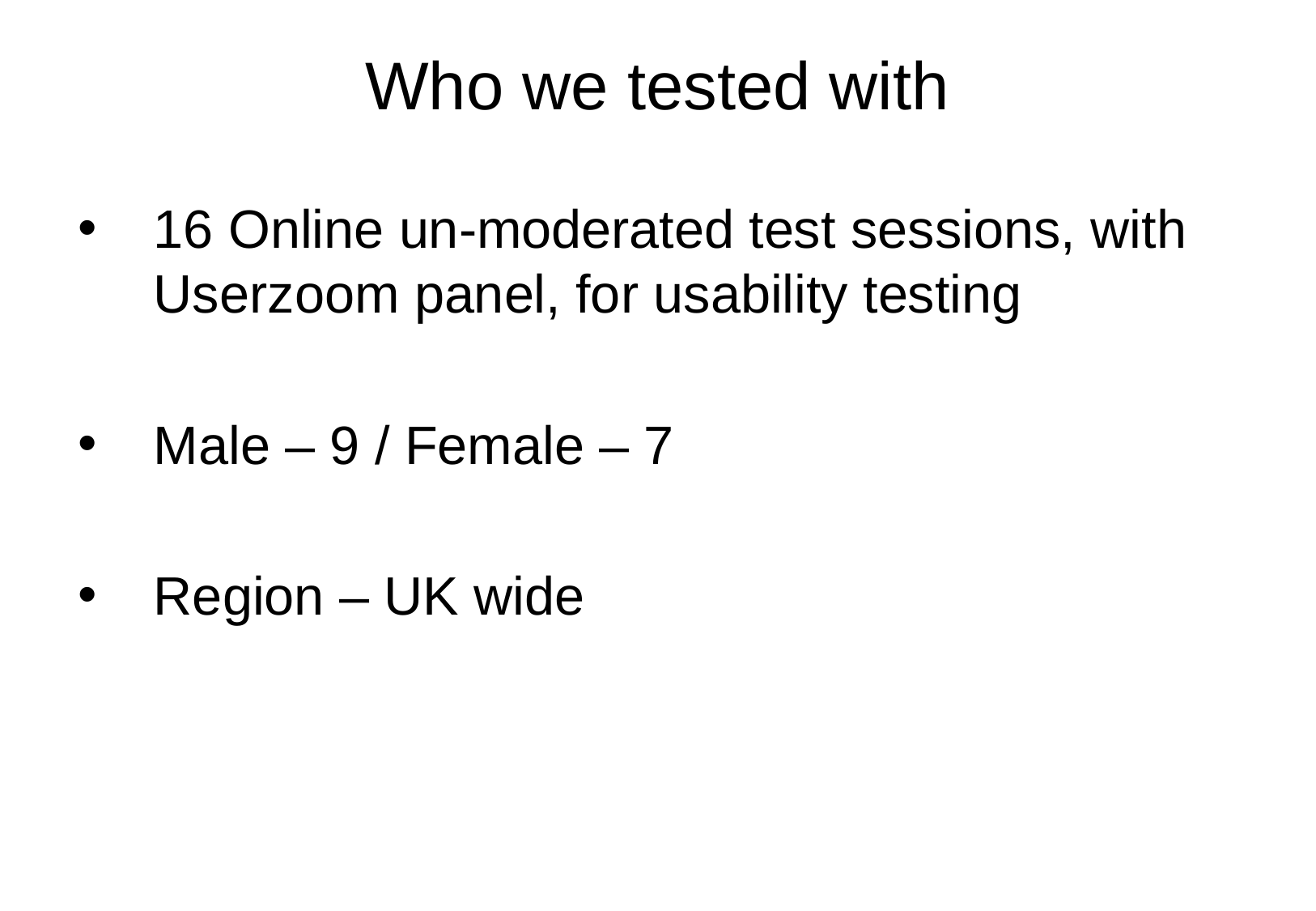

# Who we tested with
16 Online un-moderated test sessions, with Userzoom panel, for usability testing

Male – 9 / Female – 7

Region – UK wide